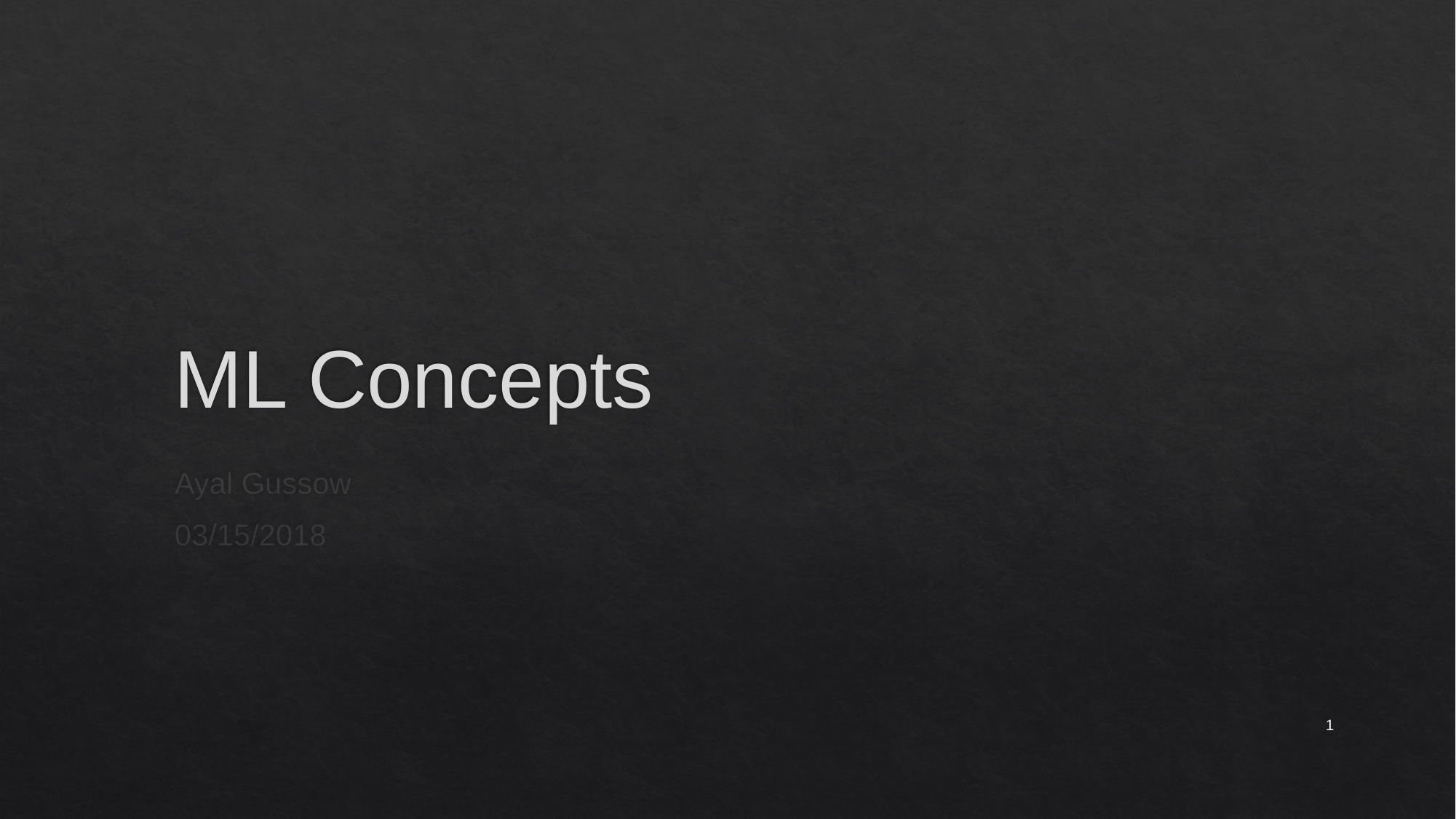

# ML Concepts
Ayal Gussow
03/15/2018
1